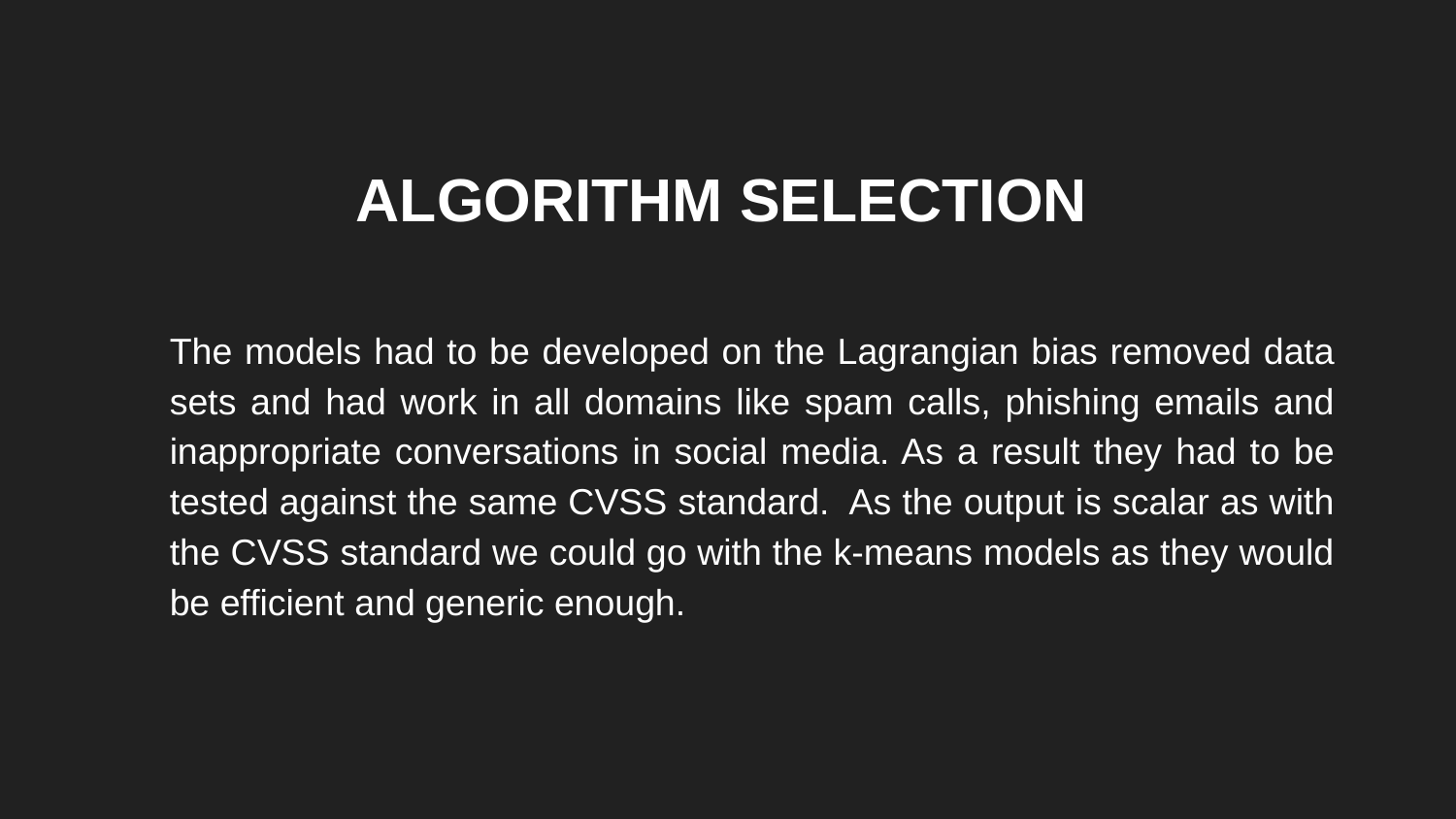

# ALGORITHM SELECTION
The models had to be developed on the Lagrangian bias removed data sets and had work in all domains like spam calls, phishing emails and inappropriate conversations in social media. As a result they had to be tested against the same CVSS standard.  As the output is scalar as with the CVSS standard we could go with the k-means models as they would be efficient and generic enough.